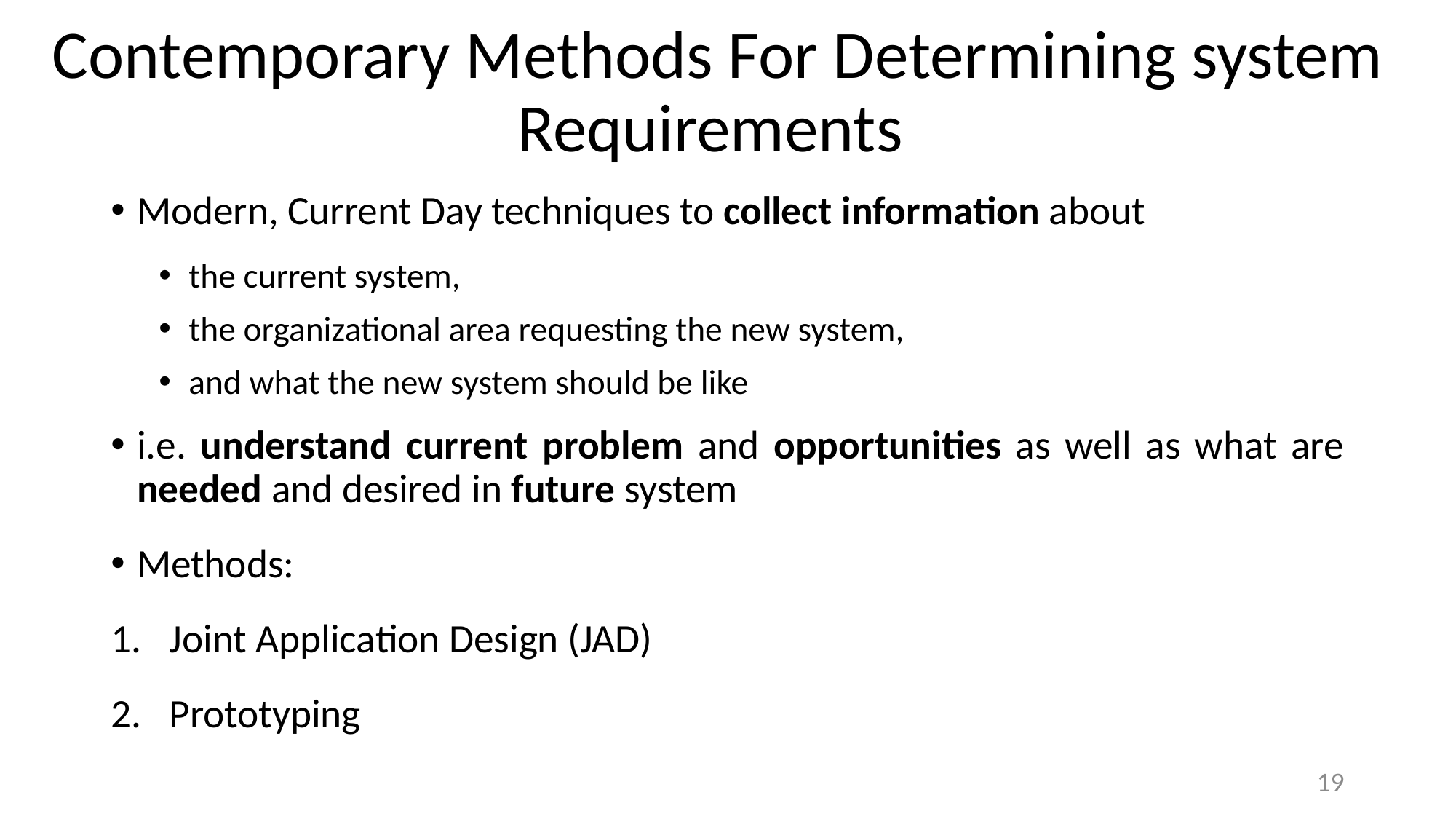

# Contemporary Methods For Determining system Requirements
Modern, Current Day techniques to collect information about
the current system,
the organizational area requesting the new system,
and what the new system should be like
i.e. understand current problem and opportunities as well as what are needed and desired in future system
Methods:
Joint Application Design (JAD)
Prototyping
19